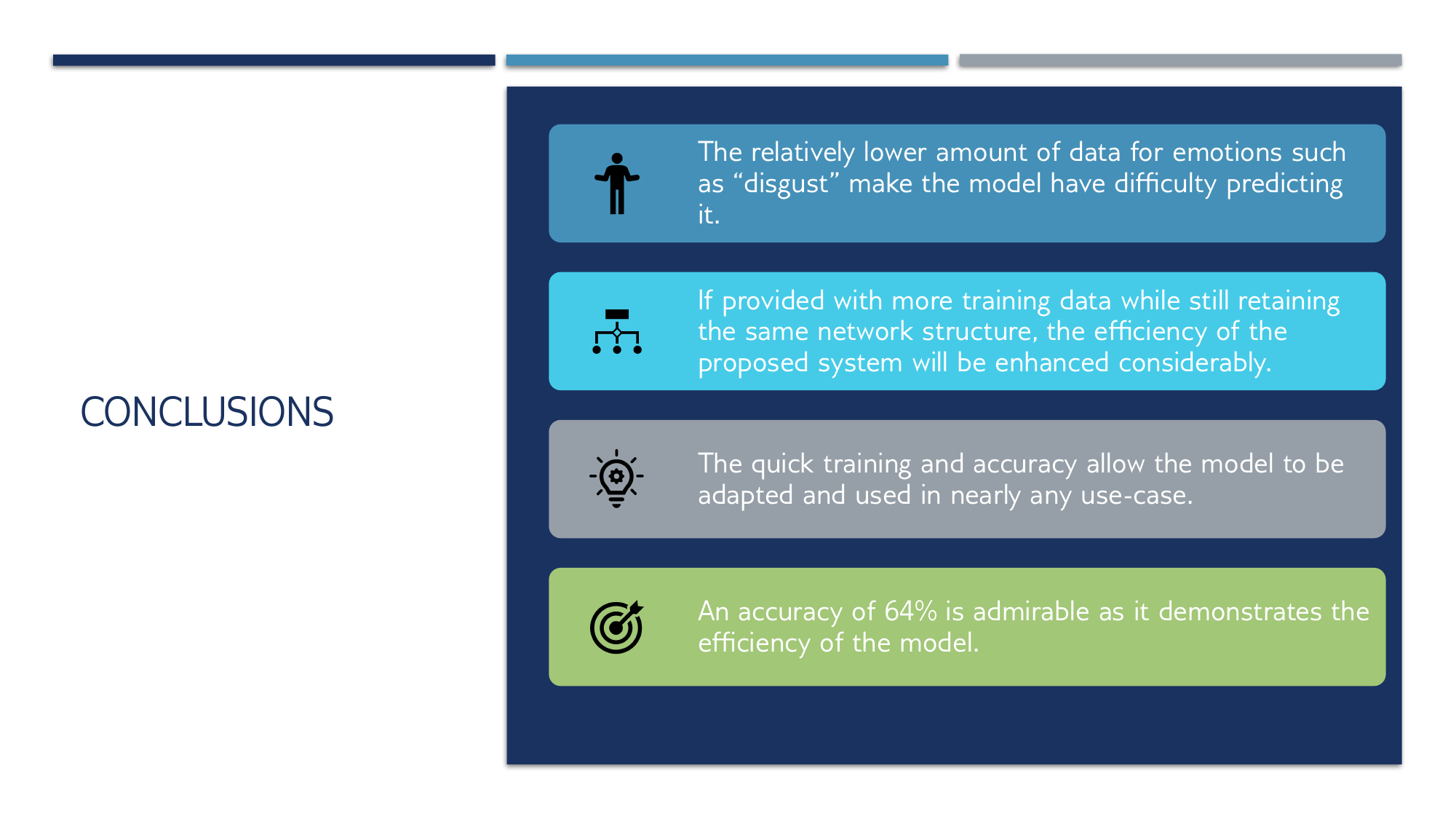

The relatively lower amount of data for emotions such as “disgust” make the model have difficulty predicting it.
If provided with more training data while still retaining the same network structure, the efficiency of the proposed system will be enhanced considerably.
The quick training and accuracy allow the model to be adapted and used in nearly any use-case.
An accuracy of 64% is admirable as it demonstrates the efficiency of the model.
# Conclusions